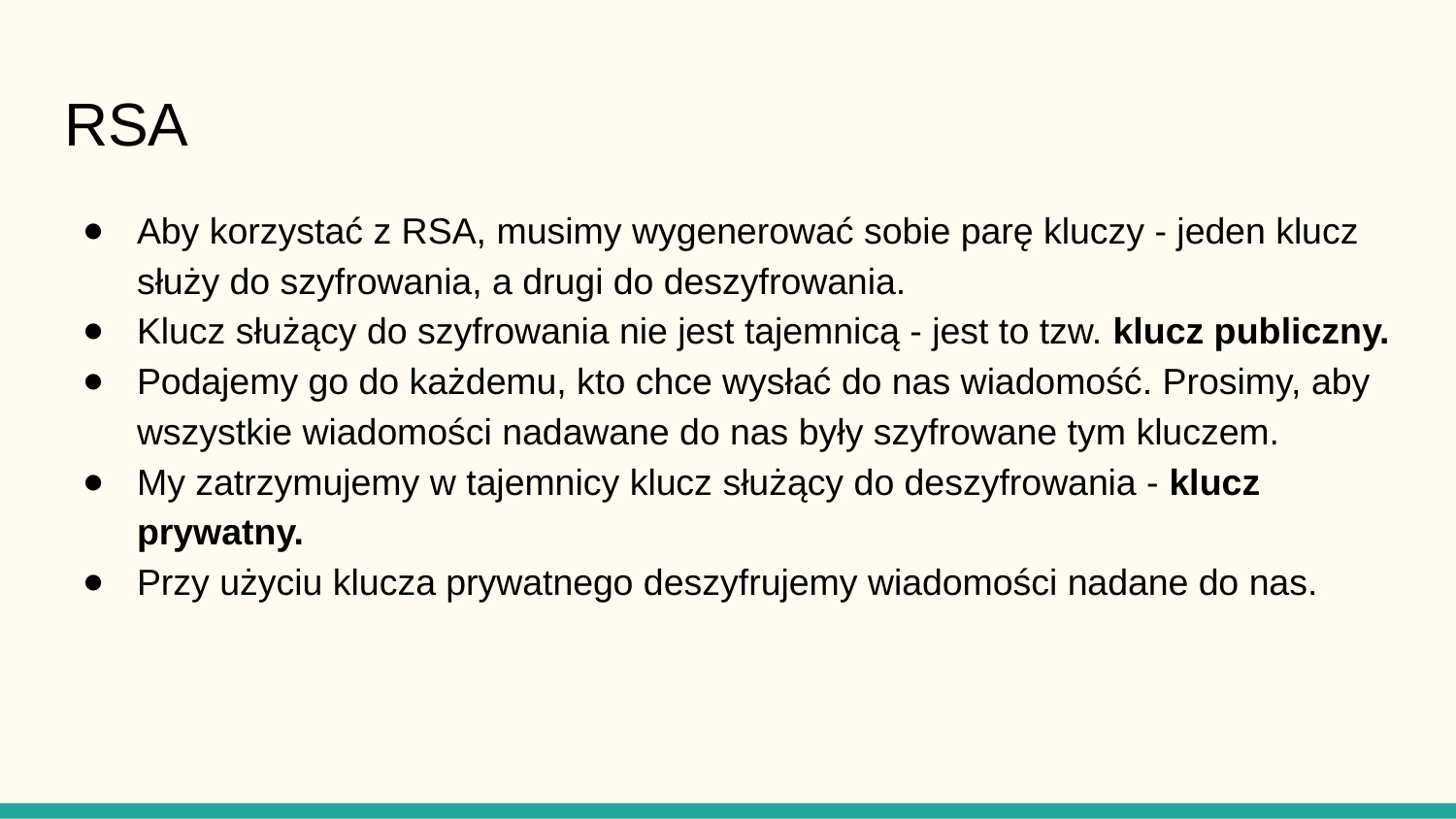

# RSA
Aby korzystać z RSA, musimy wygenerować sobie parę kluczy - jeden klucz służy do szyfrowania, a drugi do deszyfrowania.
Klucz służący do szyfrowania nie jest tajemnicą - jest to tzw. klucz publiczny.
Podajemy go do każdemu, kto chce wysłać do nas wiadomość. Prosimy, aby wszystkie wiadomości nadawane do nas były szyfrowane tym kluczem.
My zatrzymujemy w tajemnicy klucz służący do deszyfrowania - klucz prywatny.
Przy użyciu klucza prywatnego deszyfrujemy wiadomości nadane do nas.